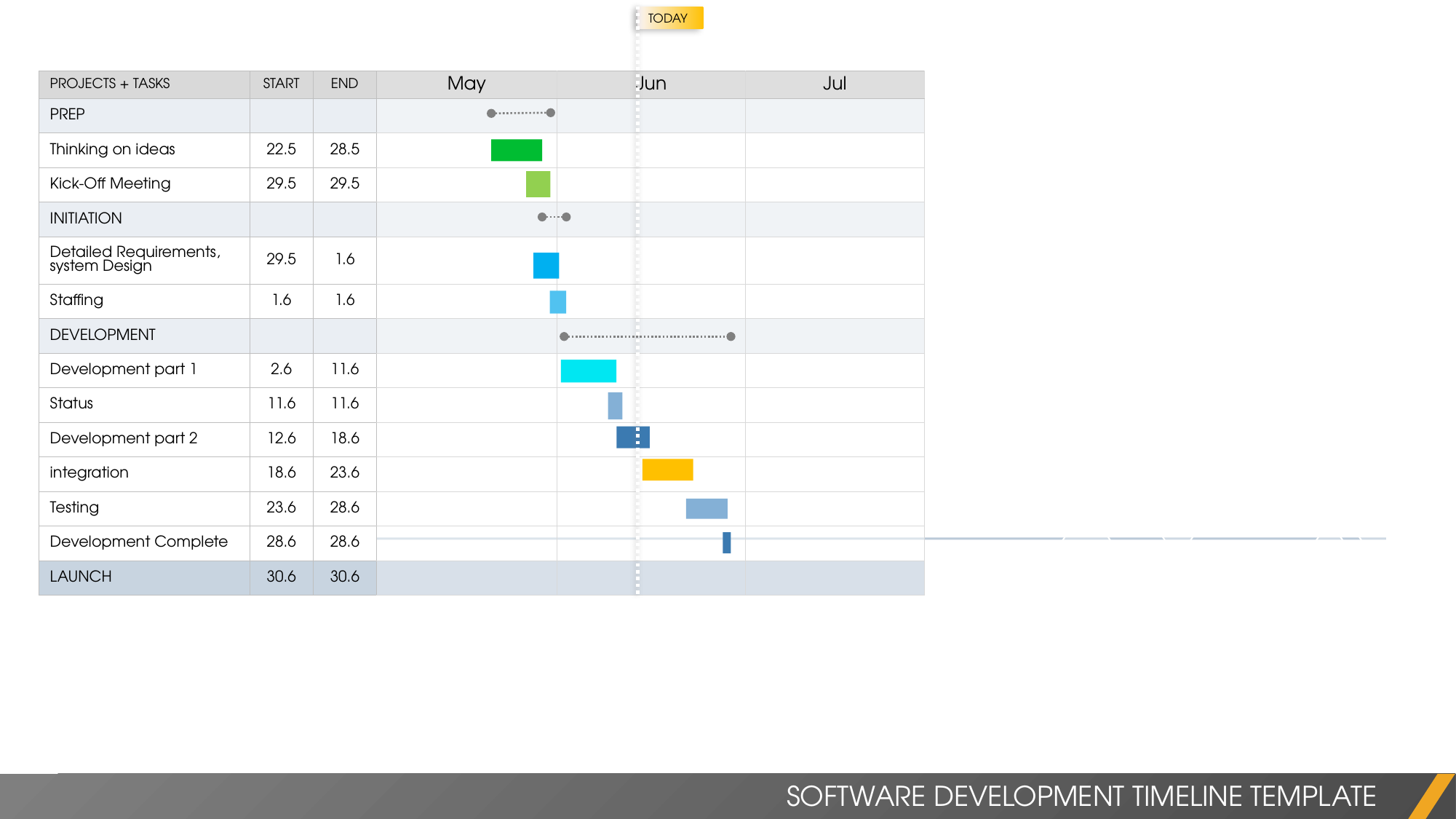

TODAY
| PROJECTS + TASKS | START | END | May | Jun | Jul |
| --- | --- | --- | --- | --- | --- |
| PREP |  |  |  |  |  |
| Thinking on ideas | 22.5 | 28.5 |  |  |  |
| Kick-Off Meeting | 29.5 | 29.5 |  |  |  |
| INITIATION |  |  |  |  |  |
| Detailed Requirements, system Design | 29.5 | 1.6 |  |  |  |
| Staffing | 1.6 | 1.6 |  |  |  |
| DEVELOPMENT |  |  |  |  |  |
| Development part 1 | 2.6 | 11.6 |  |  |  |
| Status | 11.6 | 11.6 |  |  |  |
| Development part 2 | 12.6 | 18.6 |  |  |  |
| integration | 18.6 | 23.6 |  |  |  |
| Testing | 23.6 | 28.6 |  |  |  |
| Development Complete | 28.6 | 28.6 |  |  |  |
| LAUNCH | 30.6 | 30.6 |  |  |  |

SOFTWARE DEVELOPMENT TIMELINE TEMPLATE